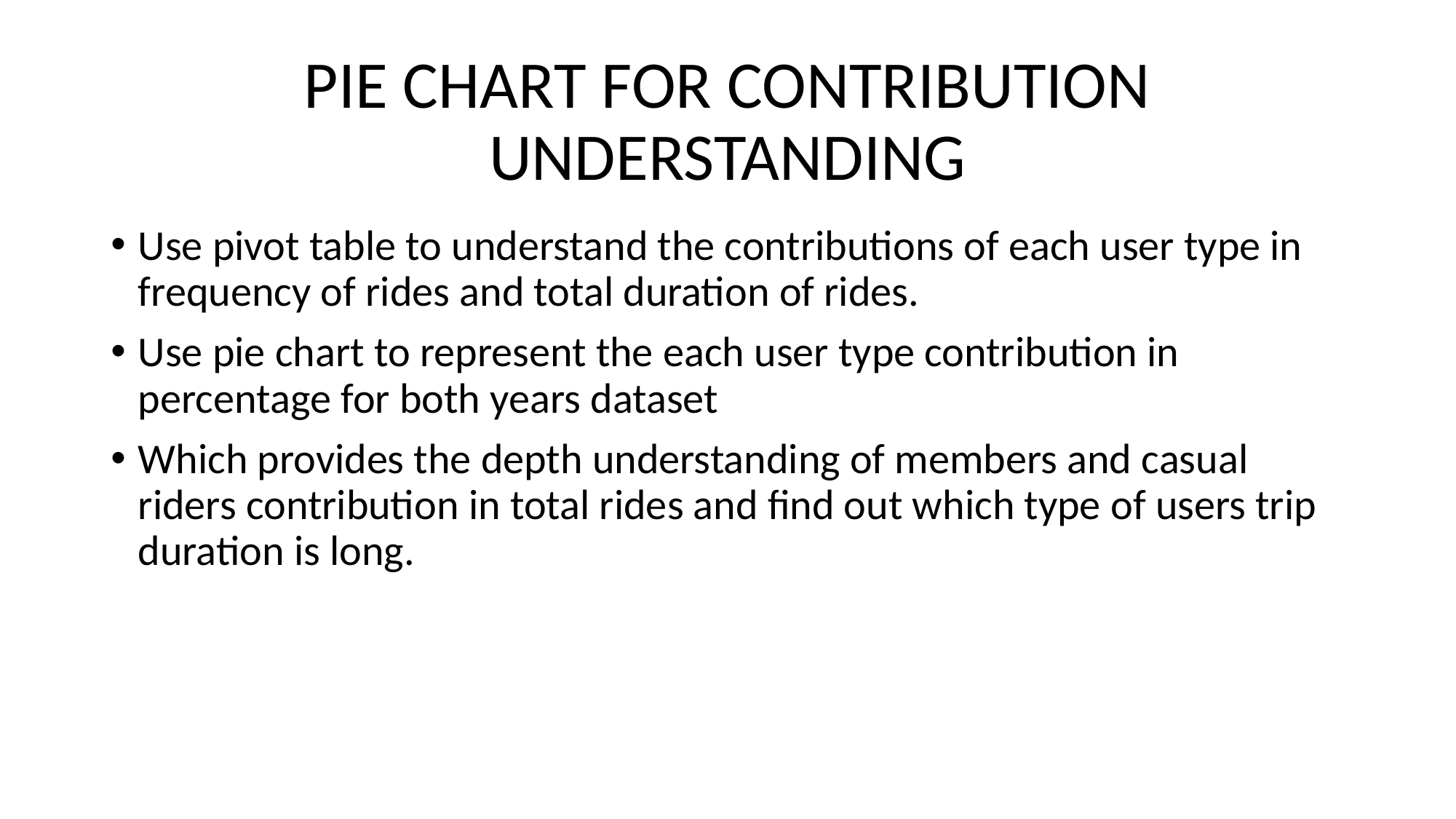

# PIE CHART FOR CONTRIBUTION UNDERSTANDING
Use pivot table to understand the contributions of each user type in frequency of rides and total duration of rides.
Use pie chart to represent the each user type contribution in percentage for both years dataset
Which provides the depth understanding of members and casual riders contribution in total rides and find out which type of users trip duration is long.